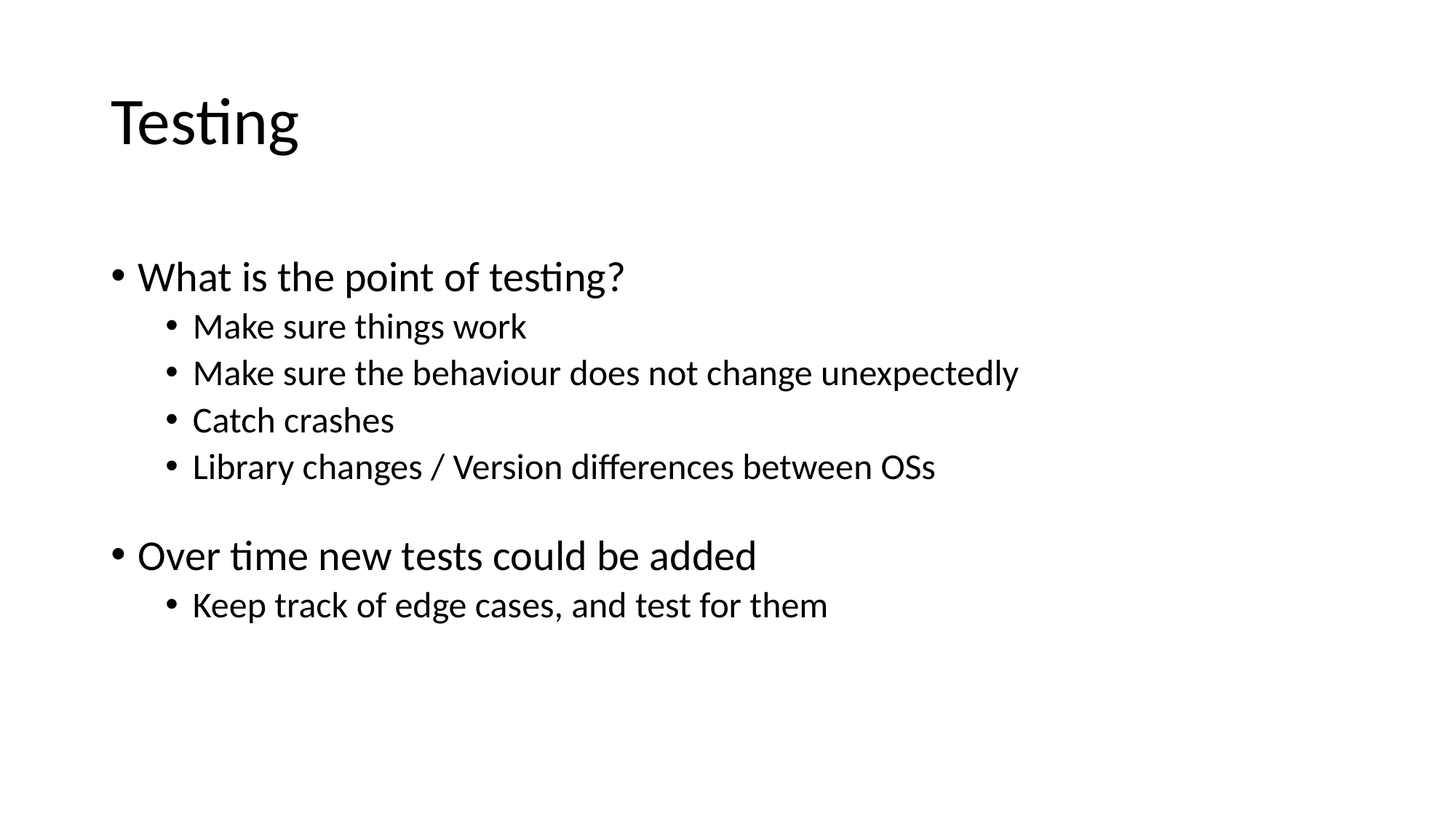

# Testing
What is the point of testing?
Make sure things work
Make sure the behaviour does not change unexpectedly
Catch crashes
Library changes / Version differences between OSs
Over time new tests could be added
Keep track of edge cases, and test for them